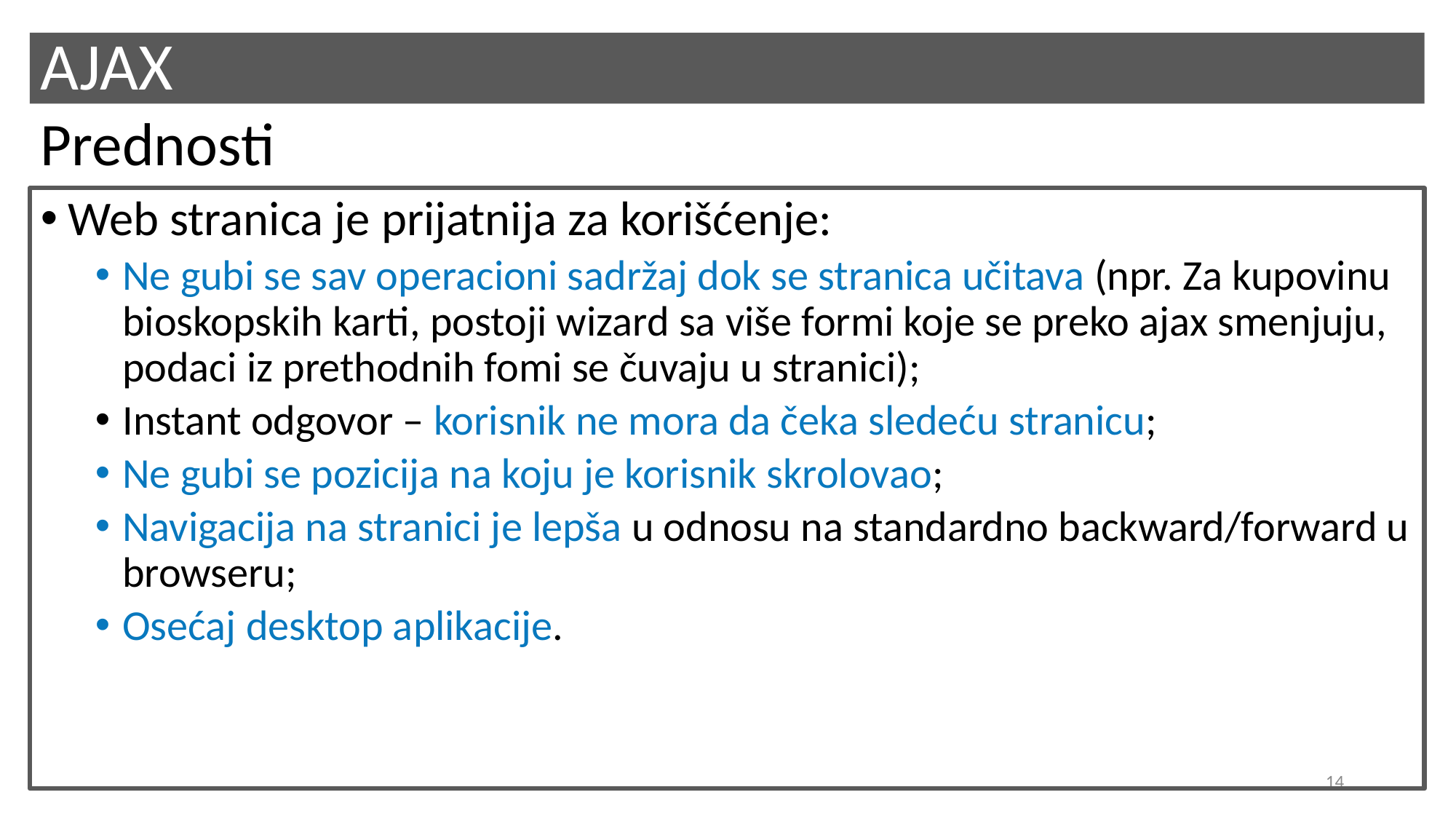

# AJAX
Prednosti
Web stranica je prijatnija za korišćenje:
Ne gubi se sav operacioni sadržaj dok se stranica učitava (npr. Za kupovinu bioskopskih karti, postoji wizard sa više formi koje se preko ajax smenjuju, podaci iz prethodnih fomi se čuvaju u stranici);
Instant odgovor – korisnik ne mora da čeka sledeću stranicu;
Ne gubi se pozicija na koju je korisnik skrolovao;
Navigacija na stranici je lepša u odnosu na standardno backward/forward u browseru;
Osećaj desktop aplikacije.

14